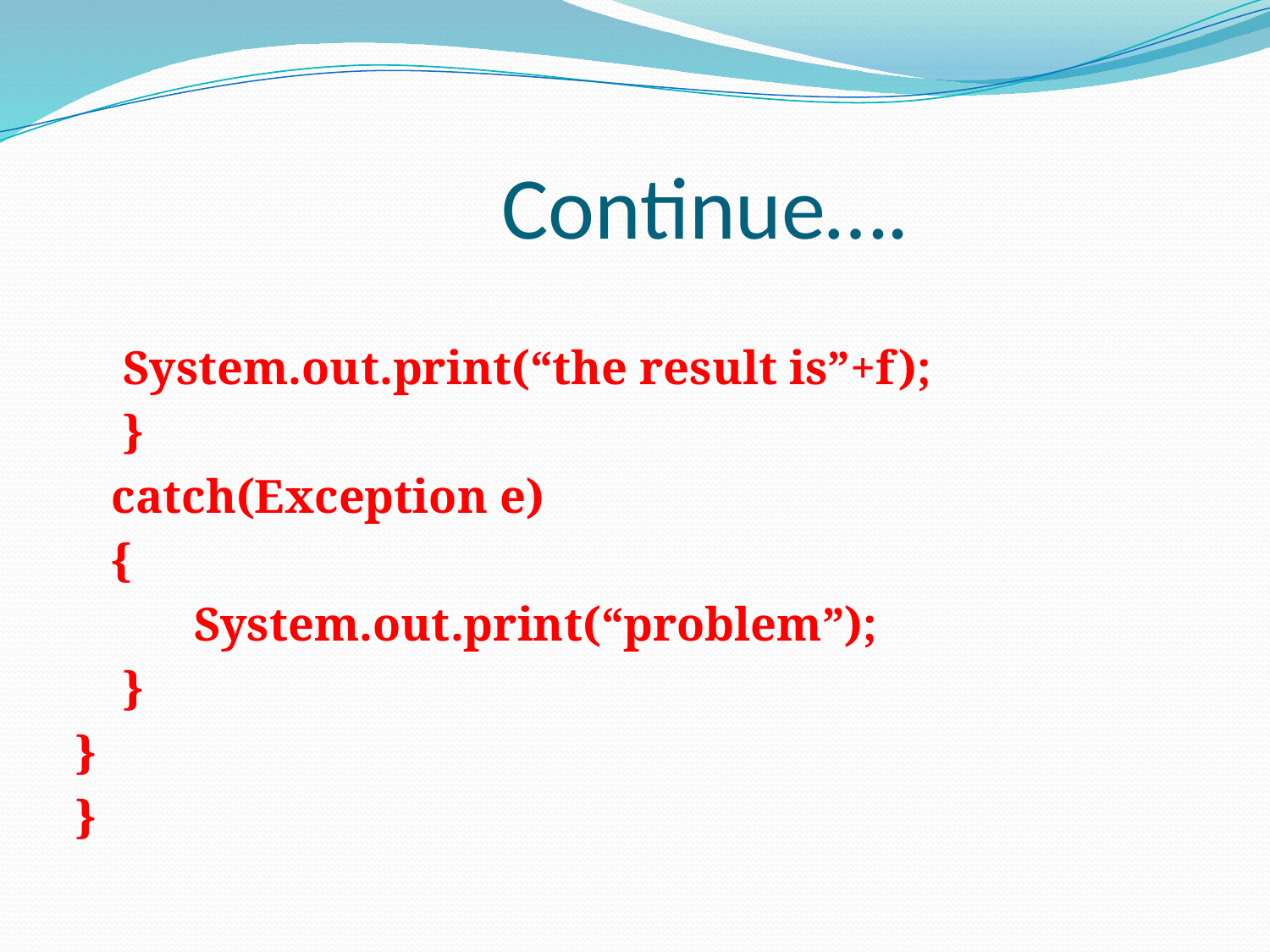

# Continue….

    System.out.print(“the result is”+f);
    }
   catch(Exception e)
   {
          System.out.print(“problem”);
    }
}
}